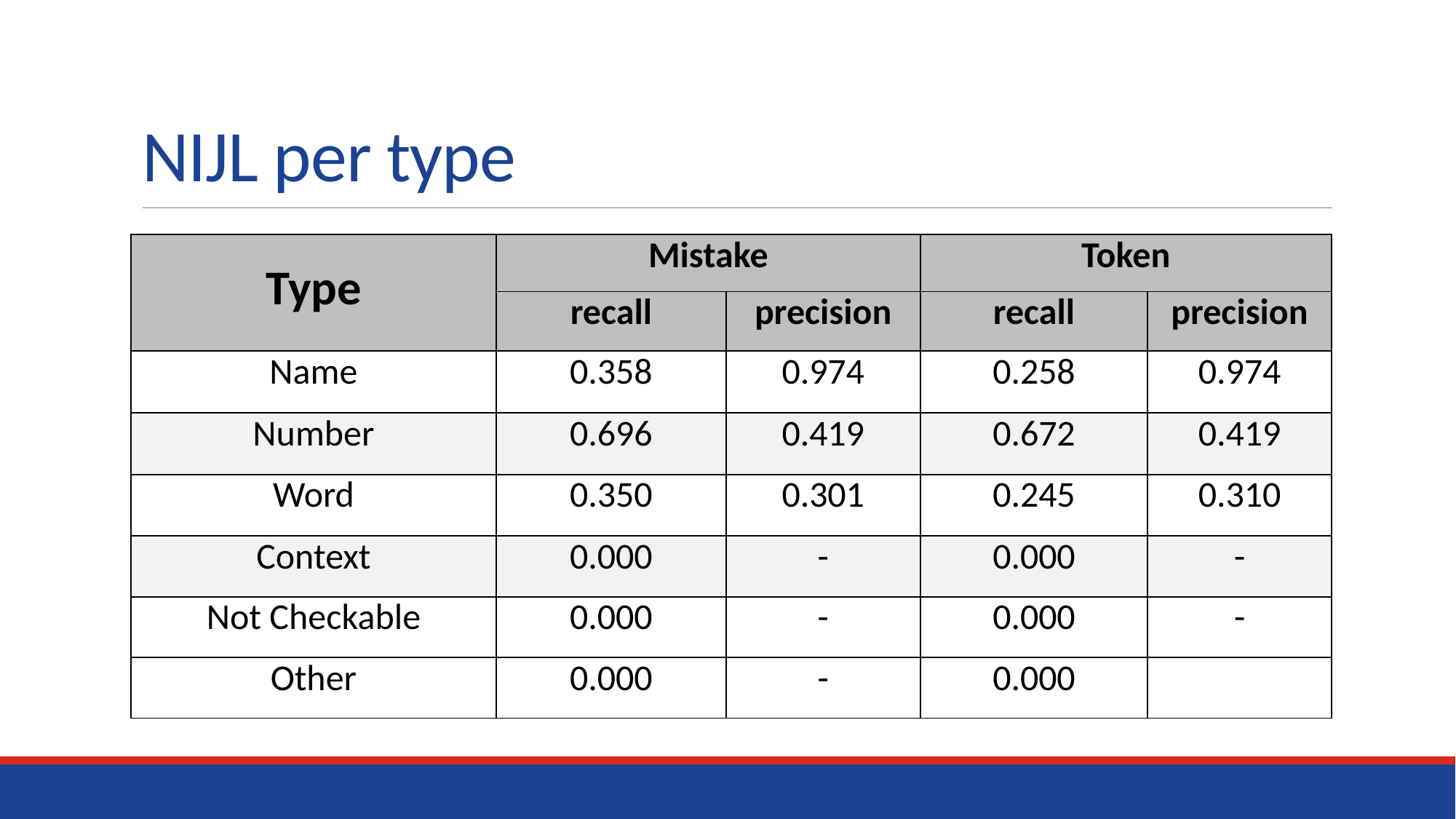

# NIJL per type
| Type | Mistake |  | Token |  |
| --- | --- | --- | --- | --- |
| Team | recall | precision | recall | precision |
| Name | 0.358 | 0.974 | 0.258 | 0.974 |
| Number | 0.696 | 0.419 | 0.672 | 0.419 |
| Word | 0.350 | 0.301 | 0.245 | 0.310 |
| Context | 0.000 | - | 0.000 | - |
| Not Checkable | 0.000 | - | 0.000 | - |
| Other | 0.000 | - | 0.000 |  |